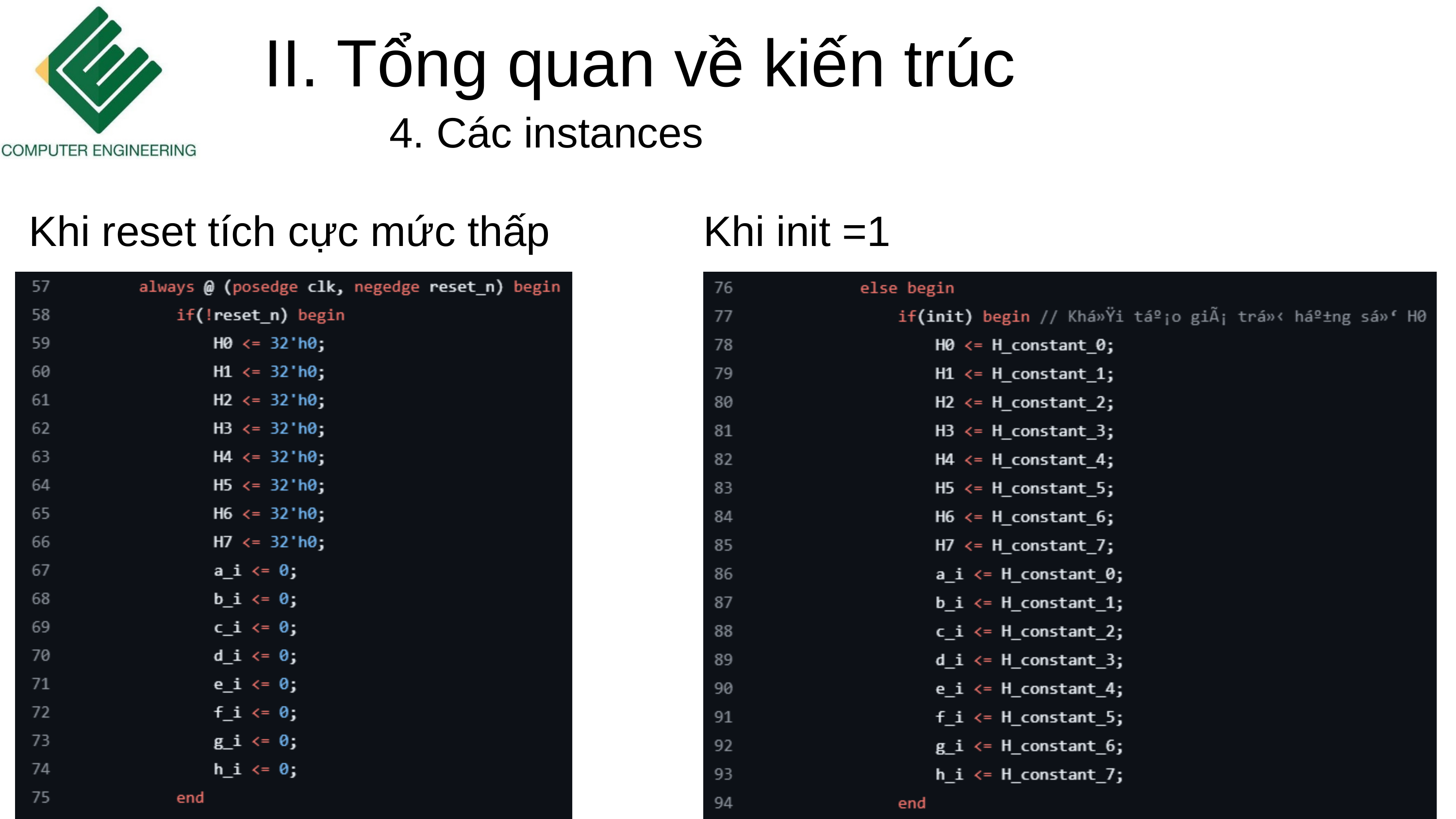

II. Tổng quan về kiến trúc

4. Các instances

Khi reset tích cực mức thấp

Khi init =1